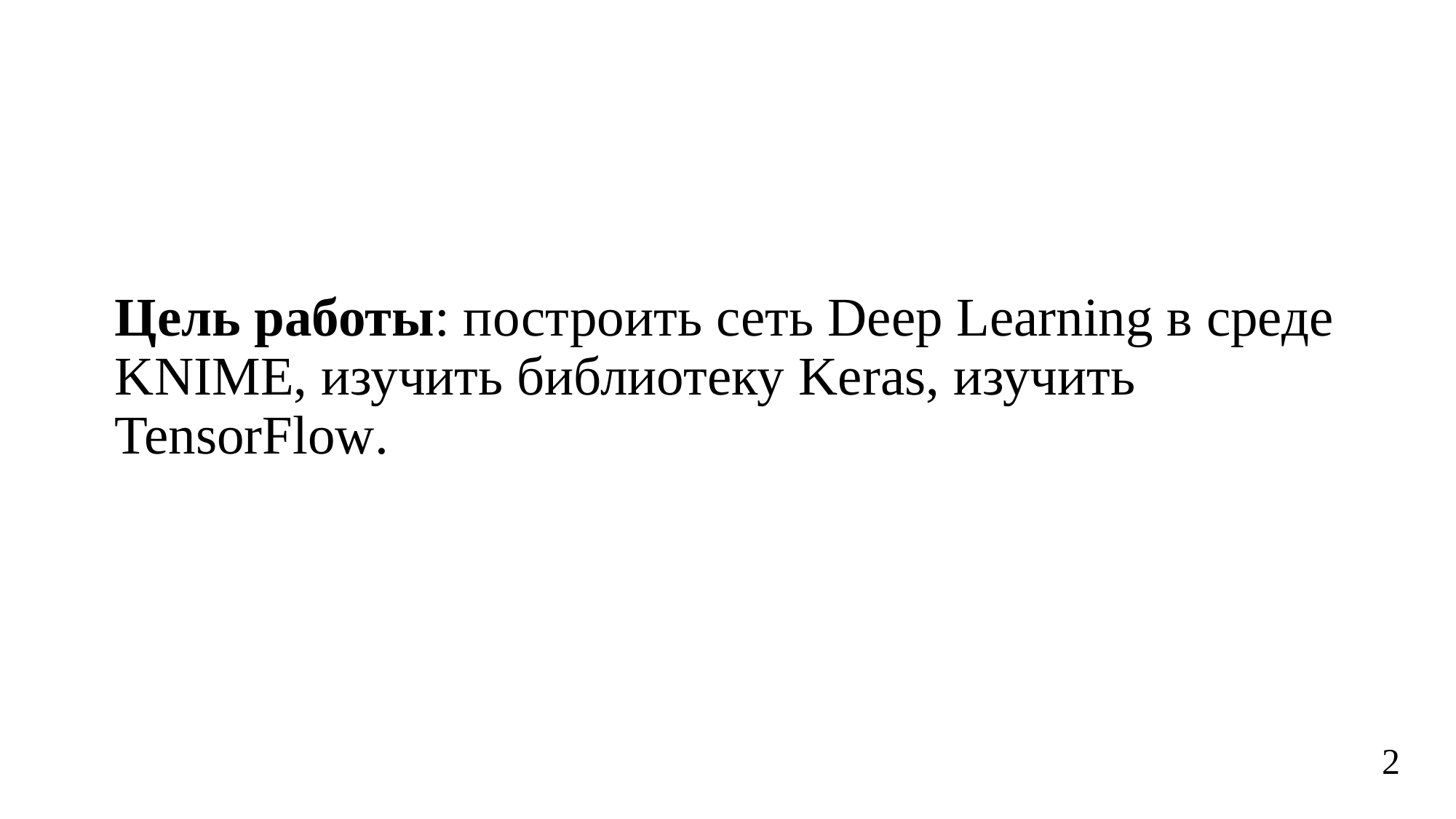

# Цель работы: построить сеть Deep Learning в среде KNIME, изучить библиотеку Keras, изучить TensorFlow.
2